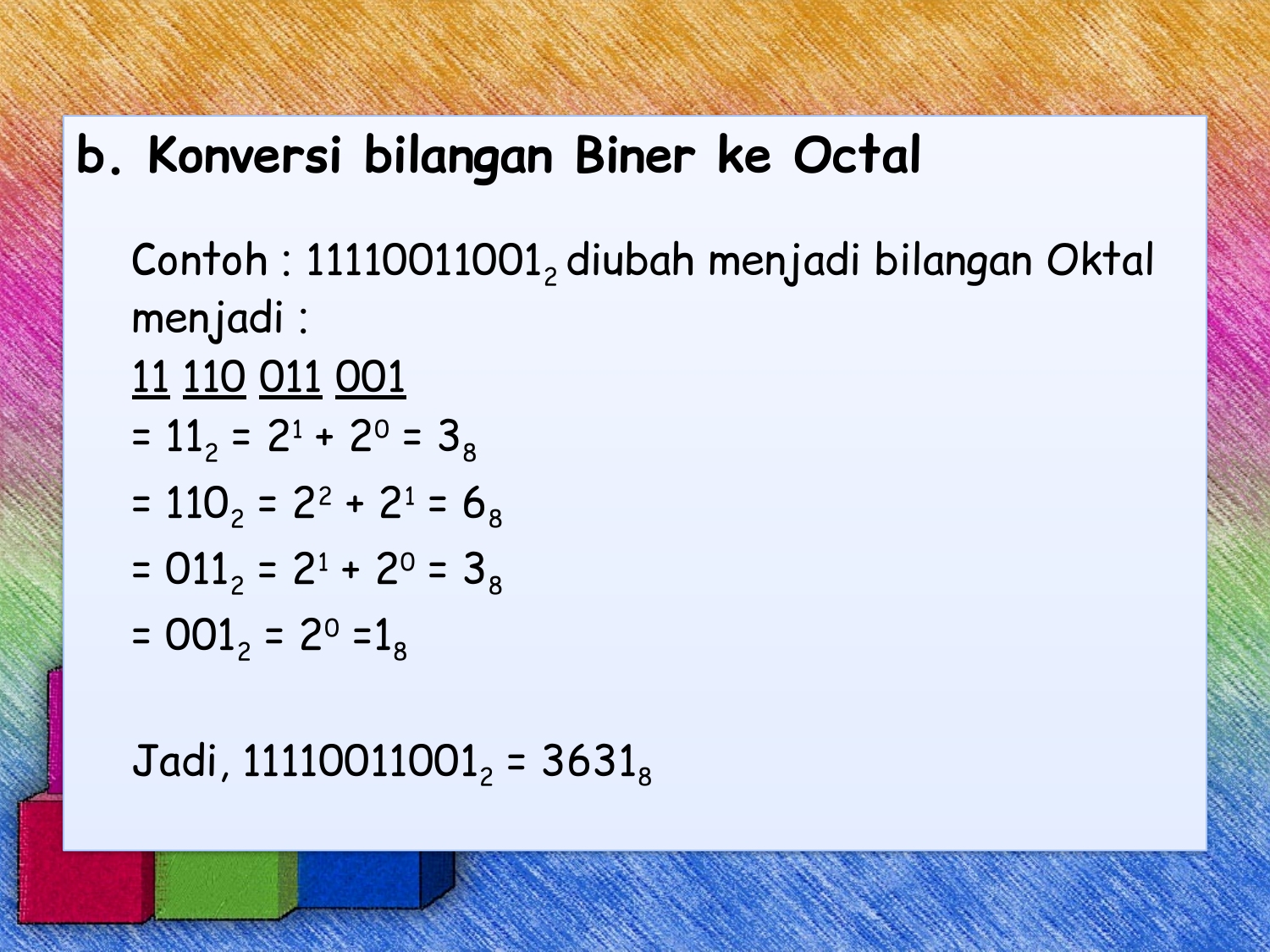

b. Konversi bilangan Biner ke Octal
Contoh : 111100110012 diubah menjadi bilangan Oktal menjadi :
11 110 011 001
= 112 = 21 + 20 = 38
= 1102 = 22 + 21 = 68
= 0112 = 21 + 20 = 38
= 0012 = 20 =18

Jadi, 111100110012 = 36318